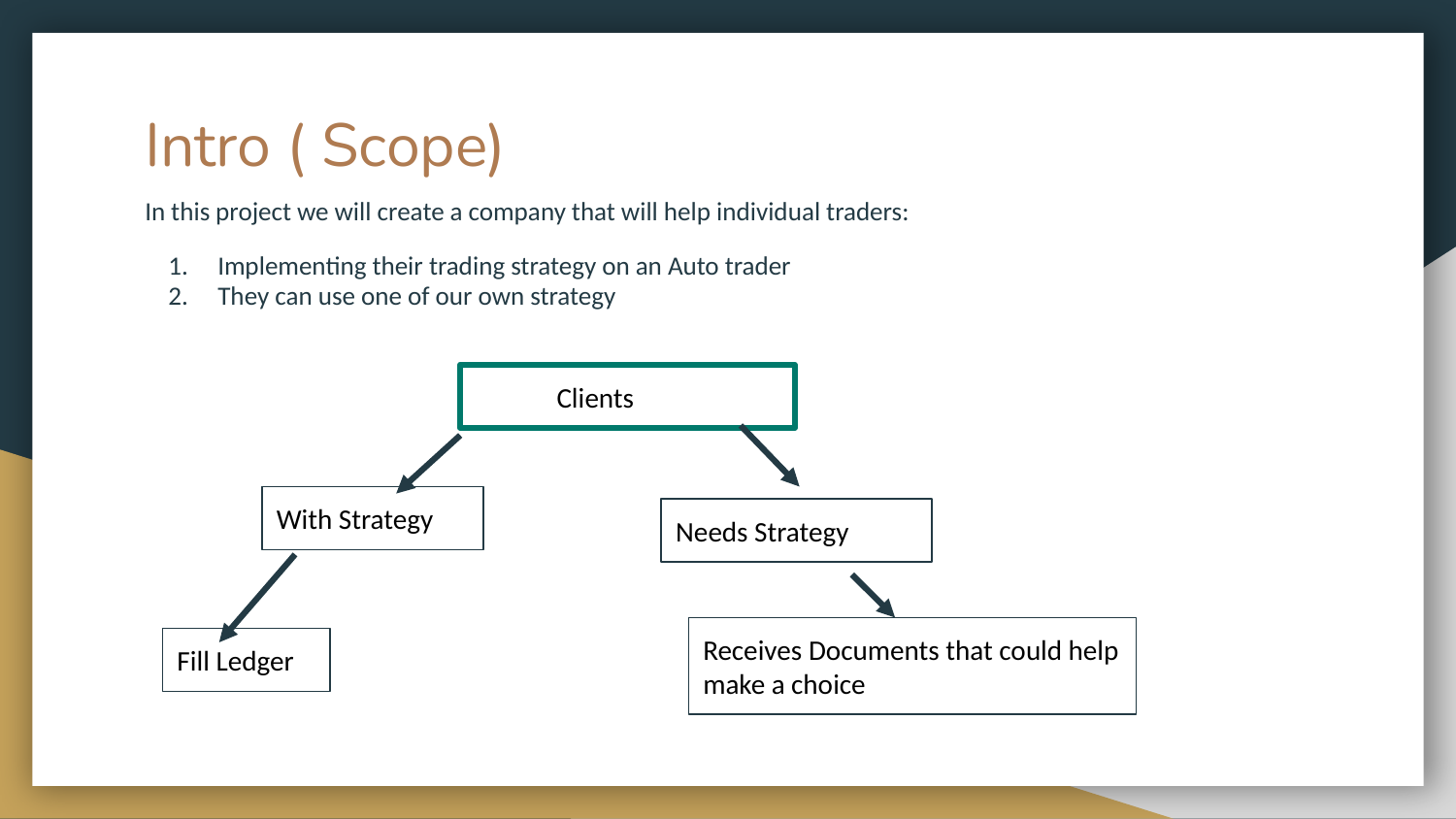

# Intro ( Scope)
In this project we will create a company that will help individual traders:
Implementing their trading strategy on an Auto trader
They can use one of our own strategy
             Clients
With Strategy
Needs Strategy
Receives Documents that could help make a choice
Fill Ledger